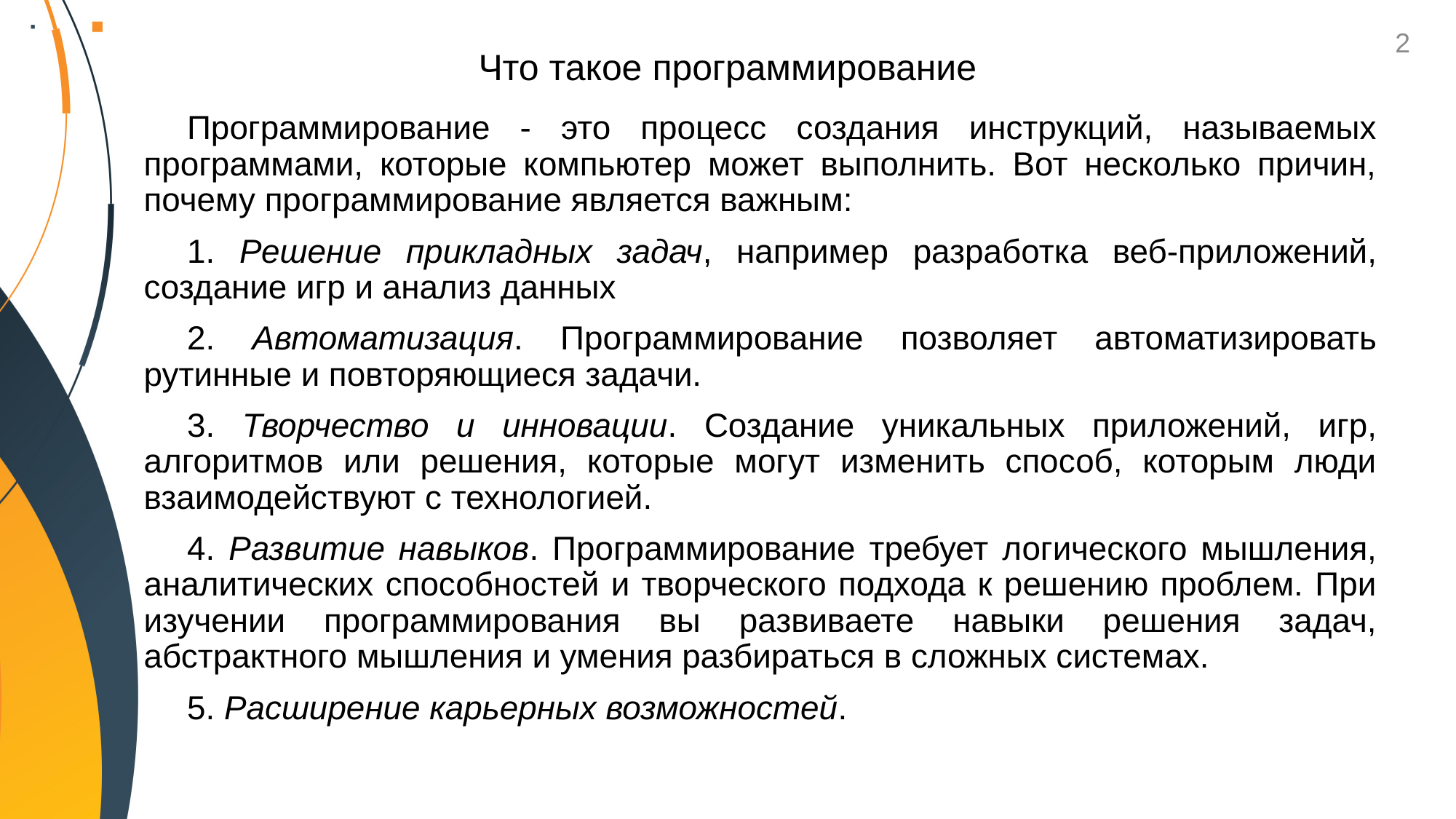

2
# Что такое программирование
Программирование - это процесс создания инструкций, называемых программами, которые компьютер может выполнить. Вот несколько причин, почему программирование является важным:
1. Решение прикладных задач, например разработка веб-приложений, создание игр и анализ данных
2. Автоматизация. Программирование позволяет автоматизировать рутинные и повторяющиеся задачи.
3. Творчество и инновации. Создание уникальных приложений, игр, алгоритмов или решения, которые могут изменить способ, которым люди взаимодействуют с технологией.
4. Развитие навыков. Программирование требует логического мышления, аналитических способностей и творческого подхода к решению проблем. При изучении программирования вы развиваете навыки решения задач, абстрактного мышления и умения разбираться в сложных системах.
5. Расширение карьерных возможностей.